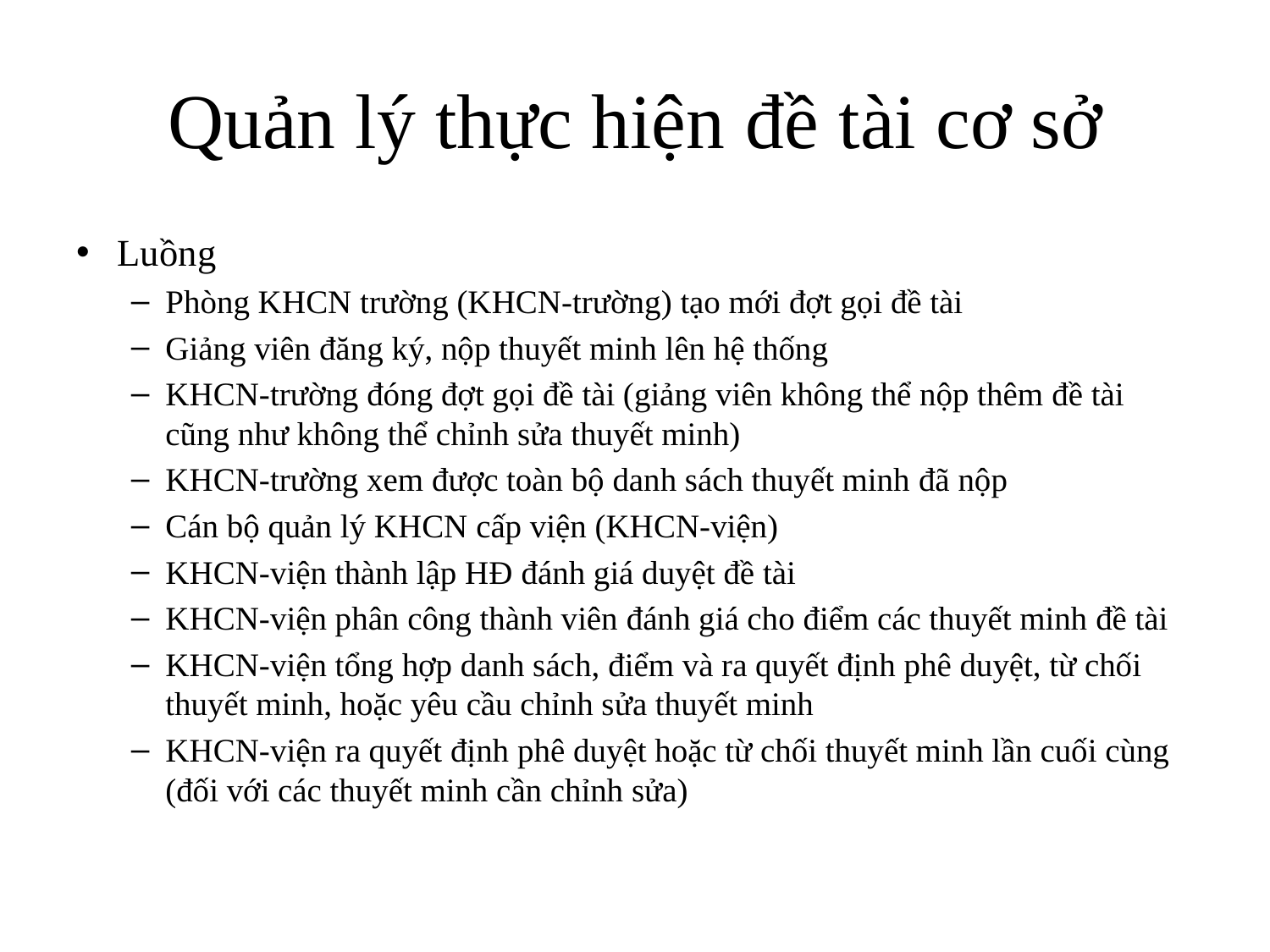

# Quản lý thực hiện đề tài cơ sở
Luồng
Phòng KHCN trường (KHCN-trường) tạo mới đợt gọi đề tài
Giảng viên đăng ký, nộp thuyết minh lên hệ thống
KHCN-trường đóng đợt gọi đề tài (giảng viên không thể nộp thêm đề tài cũng như không thể chỉnh sửa thuyết minh)
KHCN-trường xem được toàn bộ danh sách thuyết minh đã nộp
Cán bộ quản lý KHCN cấp viện (KHCN-viện)
KHCN-viện thành lập HĐ đánh giá duyệt đề tài
KHCN-viện phân công thành viên đánh giá cho điểm các thuyết minh đề tài
KHCN-viện tổng hợp danh sách, điểm và ra quyết định phê duyệt, từ chối thuyết minh, hoặc yêu cầu chỉnh sửa thuyết minh
KHCN-viện ra quyết định phê duyệt hoặc từ chối thuyết minh lần cuối cùng (đối với các thuyết minh cần chỉnh sửa)